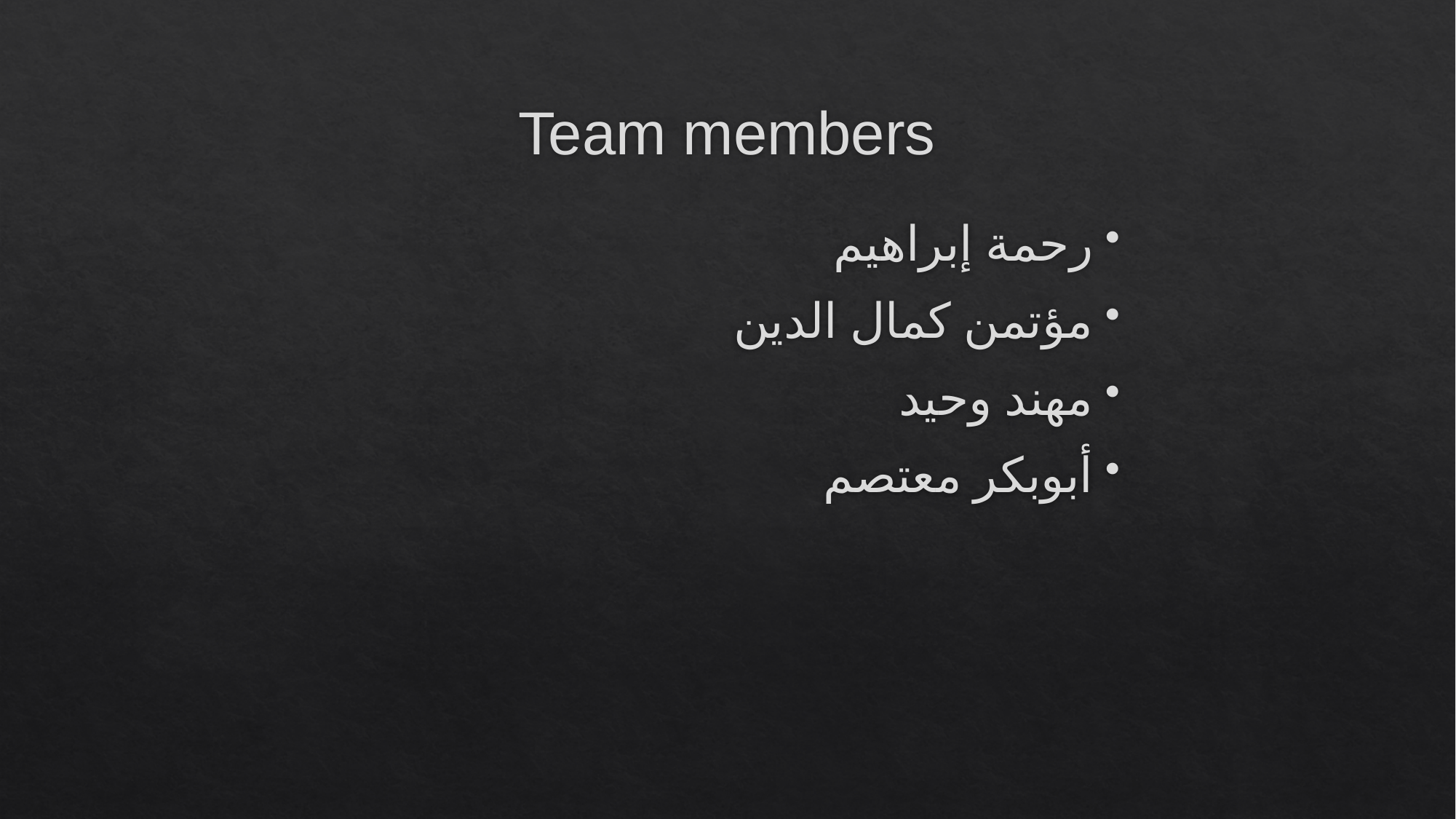

# Team members
رحمة إبراهيم
مؤتمن كمال الدين
مهند وحيد
أبوبكر معتصم